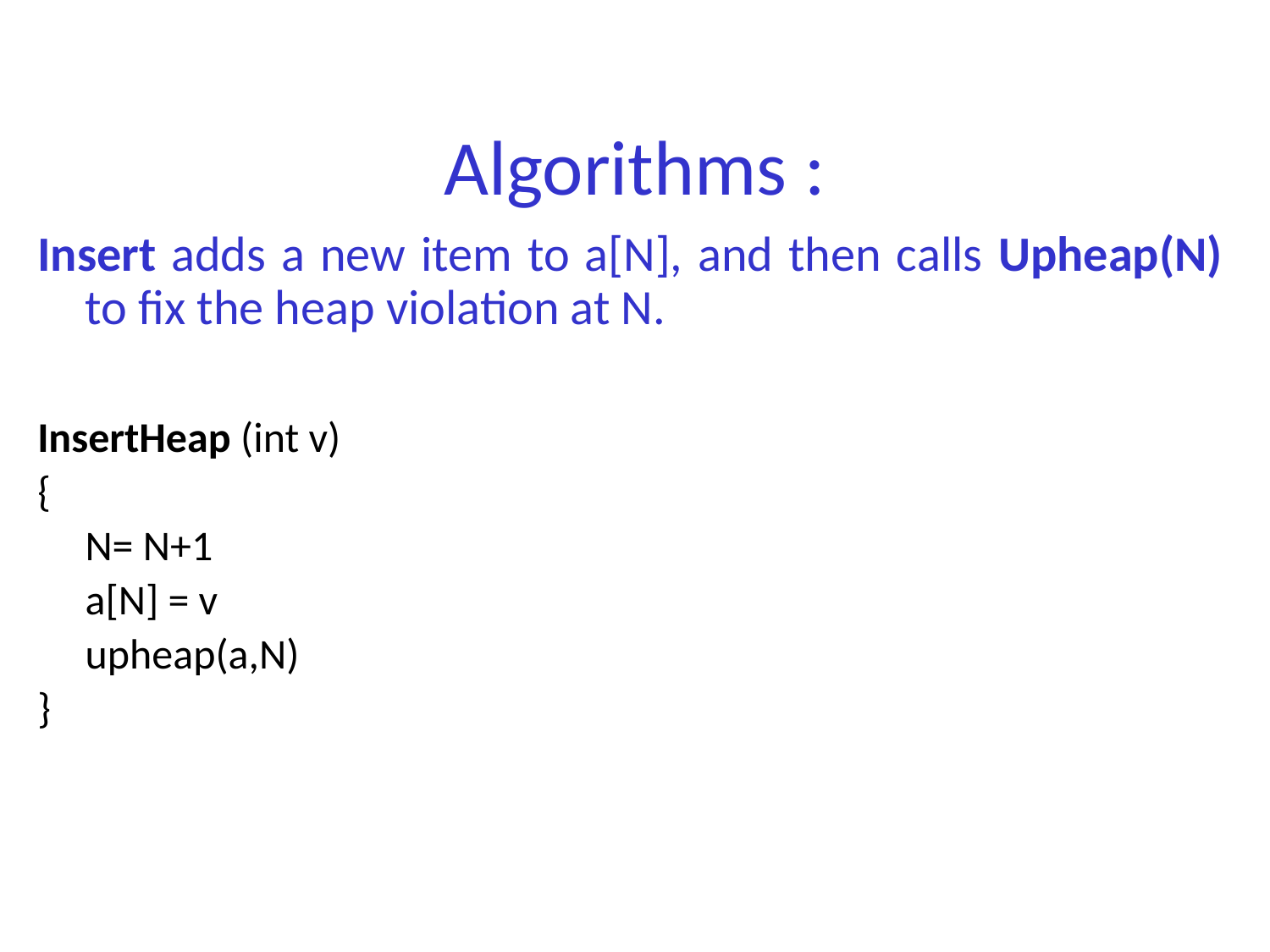

# Algorithms :
Insert adds a new item to a[N], and then calls Upheap(N) to fix the heap violation at N.

InsertHeap (int v)
{
	N= N+1
	a[N] = v
	upheap(a,N)
}